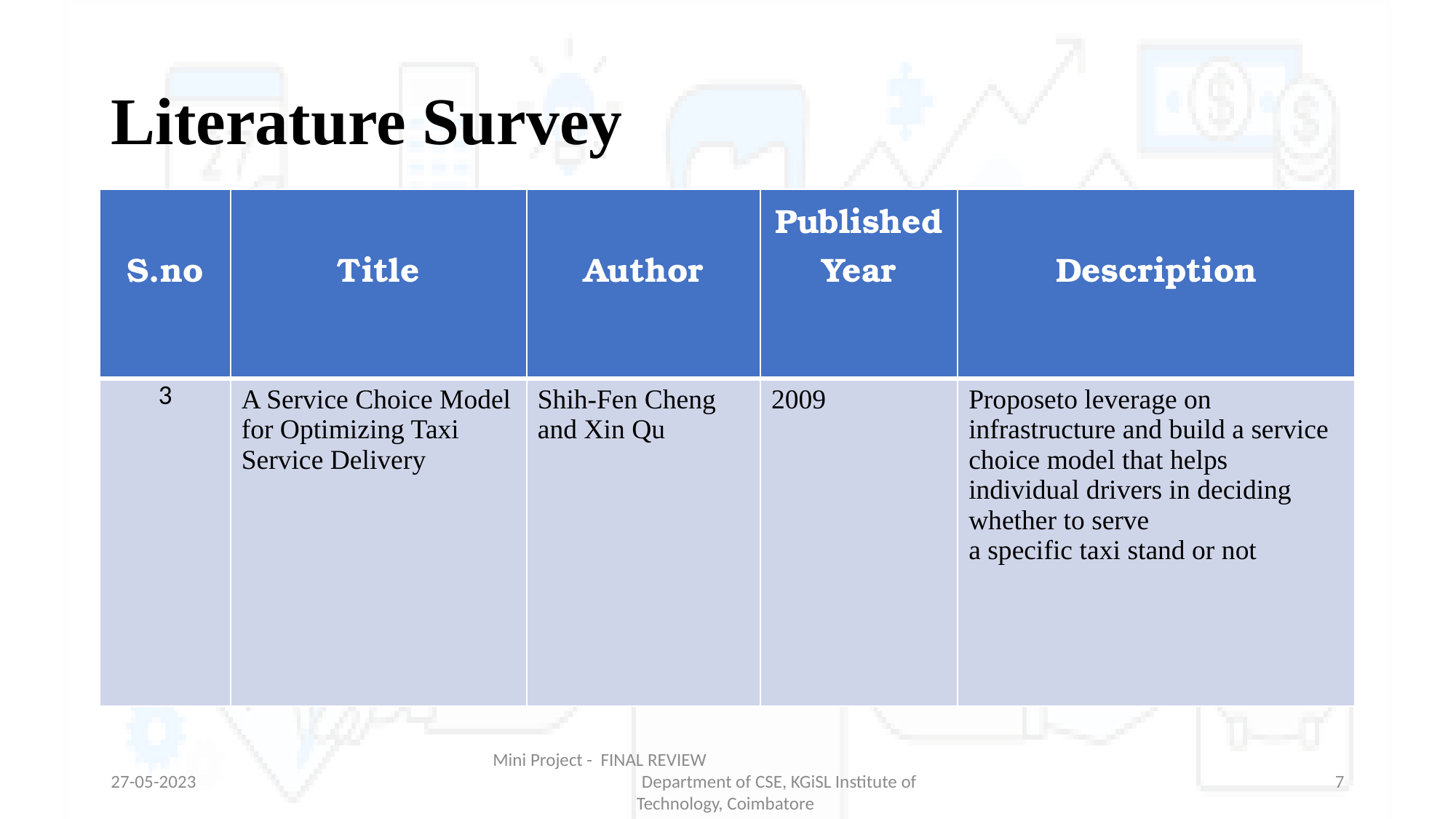

# Literature Survey
| S.no | Title | Author | Published Year | Description |
| --- | --- | --- | --- | --- |
| 3 | A Service Choice Model for Optimizing Taxi Service Delivery | Shih-Fen Cheng and Xin Qu | 2009 | Proposeto leverage on infrastructure and build a service choice model that helps individual drivers in deciding whether to serve a specific taxi stand or not |
27-05-2023
Mini Project -  FINAL REVIEW                                                                                       Department of CSE, KGiSL Institute of Technology, Coimbatore
7